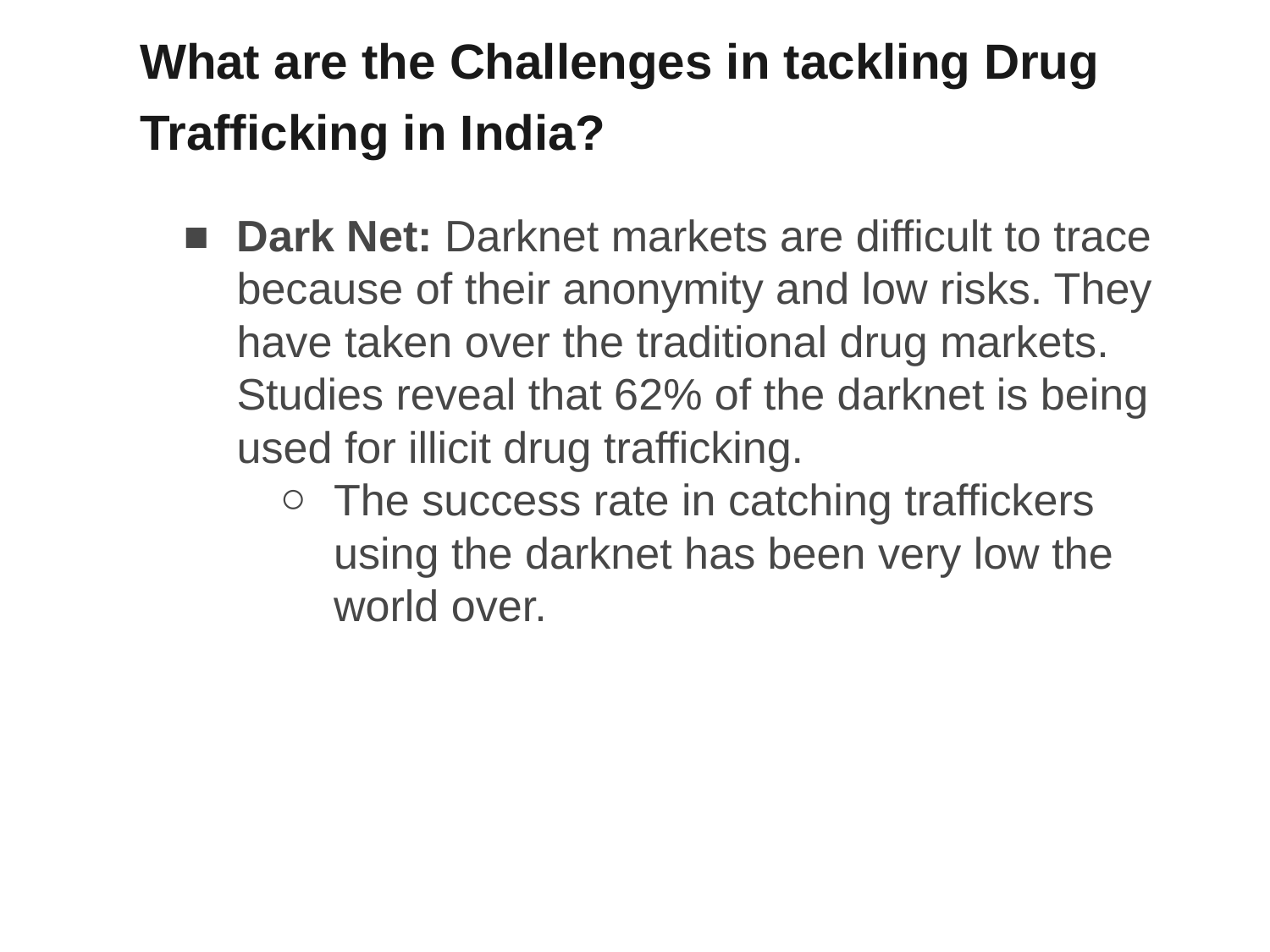

# What are the Challenges in tackling Drug Trafficking in India?
Dark Net: Darknet markets are difficult to trace because of their anonymity and low risks. They have taken over the traditional drug markets. Studies reveal that 62% of the darknet is being used for illicit drug trafficking.
The success rate in catching traffickers using the darknet has been very low the world over.